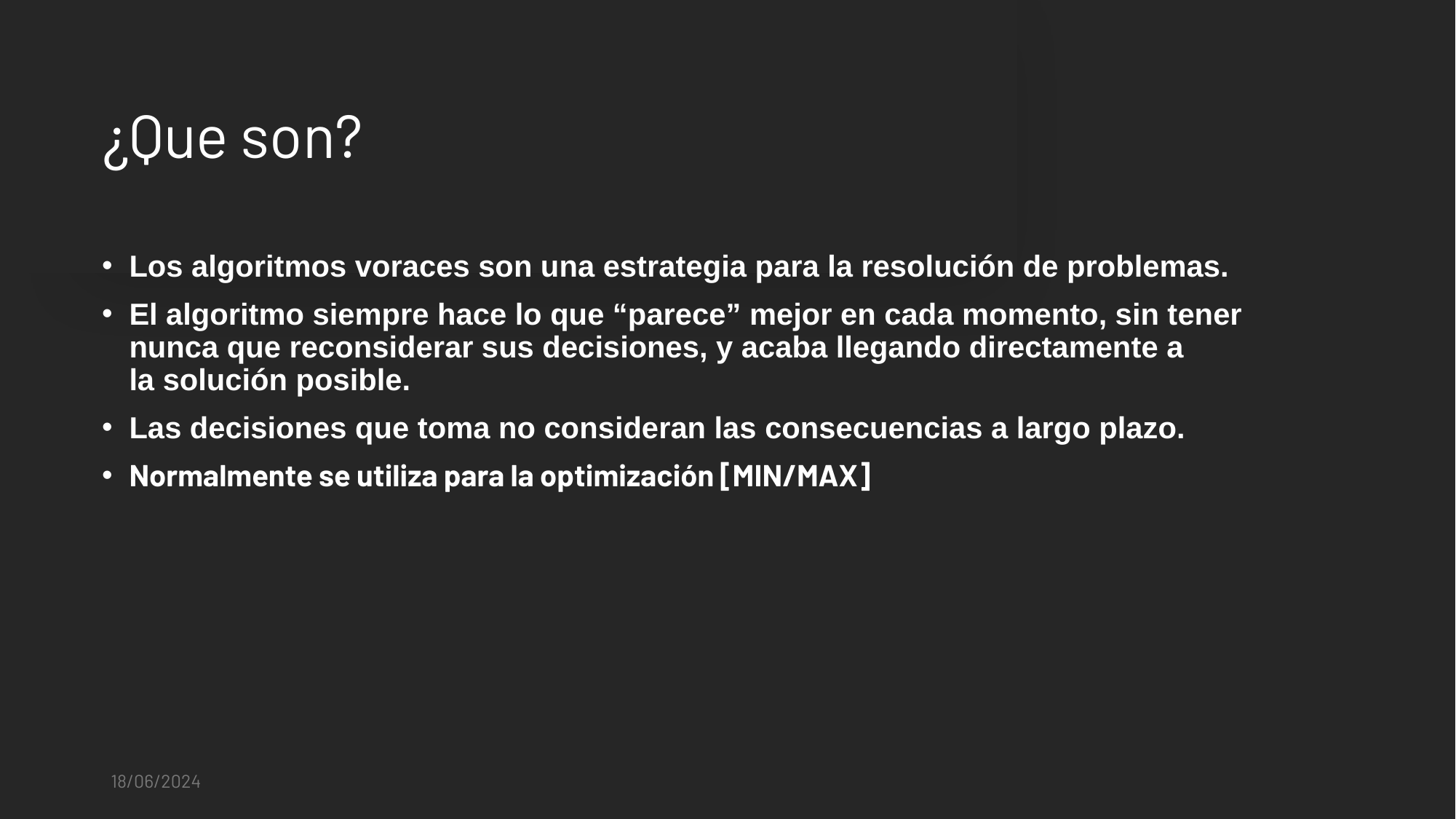

# ¿Que son?
Los algoritmos voraces son una estrategia para la resolución de problemas.
El algoritmo siempre hace lo que “parece” mejor en cada momento, sin tener nunca que reconsiderar sus decisiones, y acaba llegando directamente a la solución posible.
Las decisiones que toma no consideran las consecuencias a largo plazo.
Normalmente se utiliza para la optimización [MIN/MAX]

18/06/2024
Algoritmos voraces
2